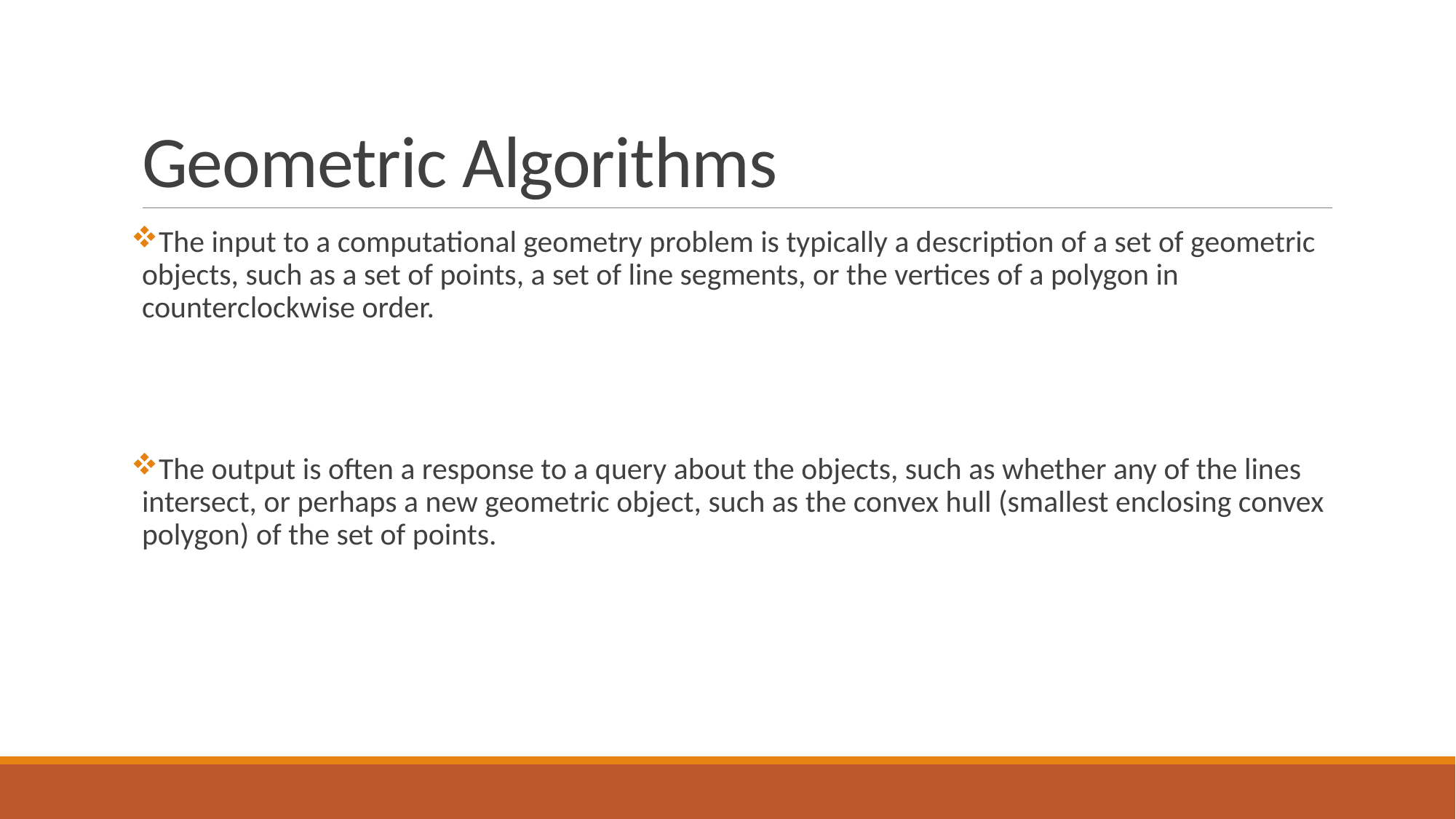

# Geometric Algorithms
The input to a computational geometry problem is typically a description of a set of geometric objects, such as a set of points, a set of line segments, or the vertices of a polygon in counterclockwise order.

The output is often a response to a query about the objects, such as whether any of the lines intersect, or perhaps a new geometric object, such as the convex hull (smallest enclosing convex polygon) of the set of points.